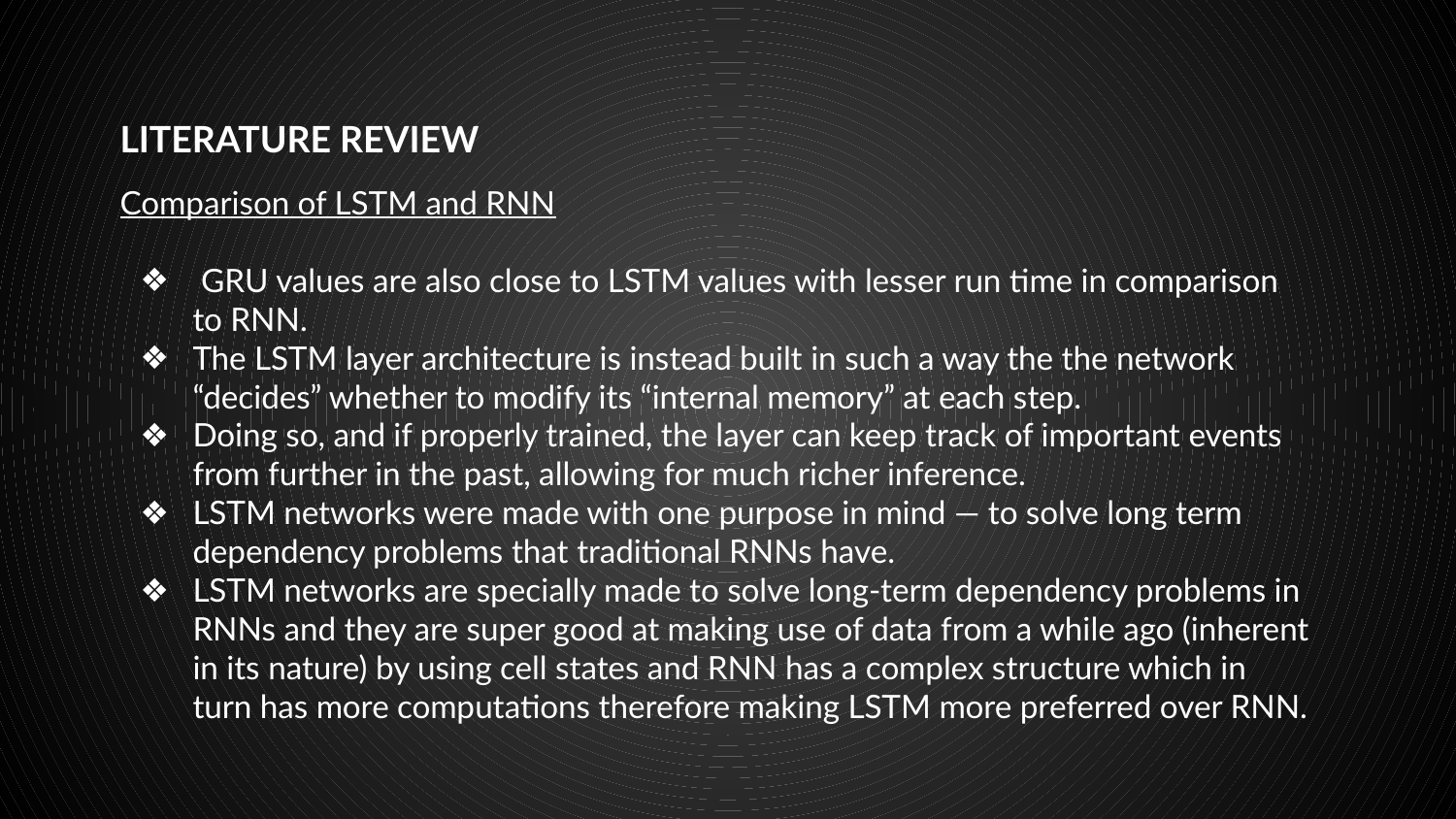

LITERATURE REVIEW
Comparison of LSTM and RNN

 GRU values are also close to LSTM values with lesser run time in comparison to RNN.
The LSTM layer architecture is instead built in such a way the the network “decides” whether to modify its “internal memory” at each step.
Doing so, and if properly trained, the layer can keep track of important events from further in the past, allowing for much richer inference.
LSTM networks were made with one purpose in mind — to solve long term dependency problems that traditional RNNs have.
LSTM networks are specially made to solve long-term dependency problems in RNNs and they are super good at making use of data from a while ago (inherent in its nature) by using cell states and RNN has a complex structure which in turn has more computations therefore making LSTM more preferred over RNN.